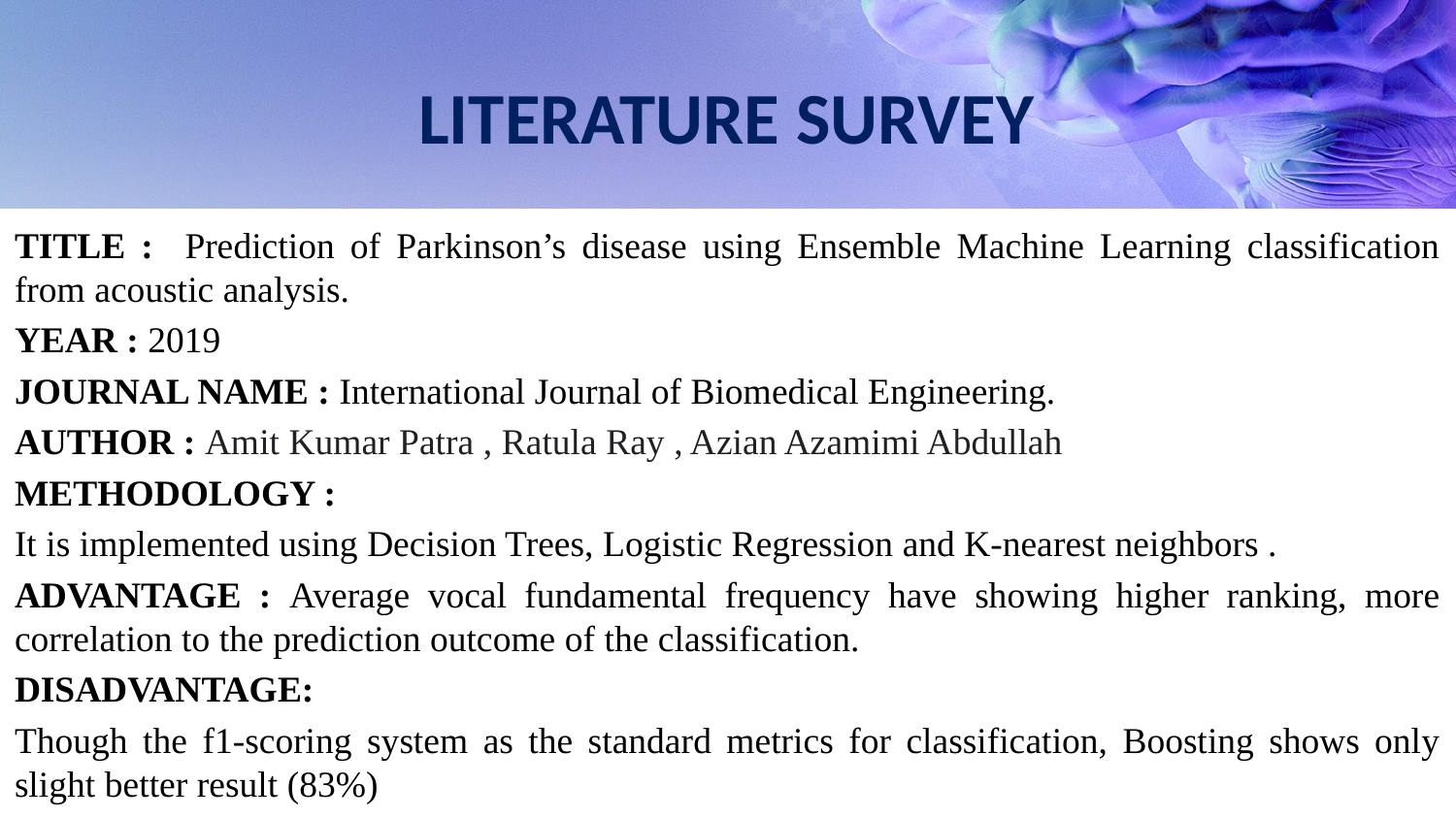

# LITERATURE SURVEY
TITLE :  Prediction of Parkinson’s disease using Ensemble Machine Learning classification from acoustic analysis.
YEAR : 2019
JOURNAL NAME : International Journal of Biomedical Engineering.
AUTHOR : Amit Kumar Patra , Ratula Ray , Azian Azamimi Abdullah
METHODOLOGY :
It is implemented using Decision Trees, Logistic Regression and K-nearest neighbors .
ADVANTAGE : Average vocal fundamental frequency have showing higher ranking, more correlation to the prediction outcome of the classification.
DISADVANTAGE:
Though the f1-scoring system as the standard metrics for classification, Boosting shows only slight better result (83%)